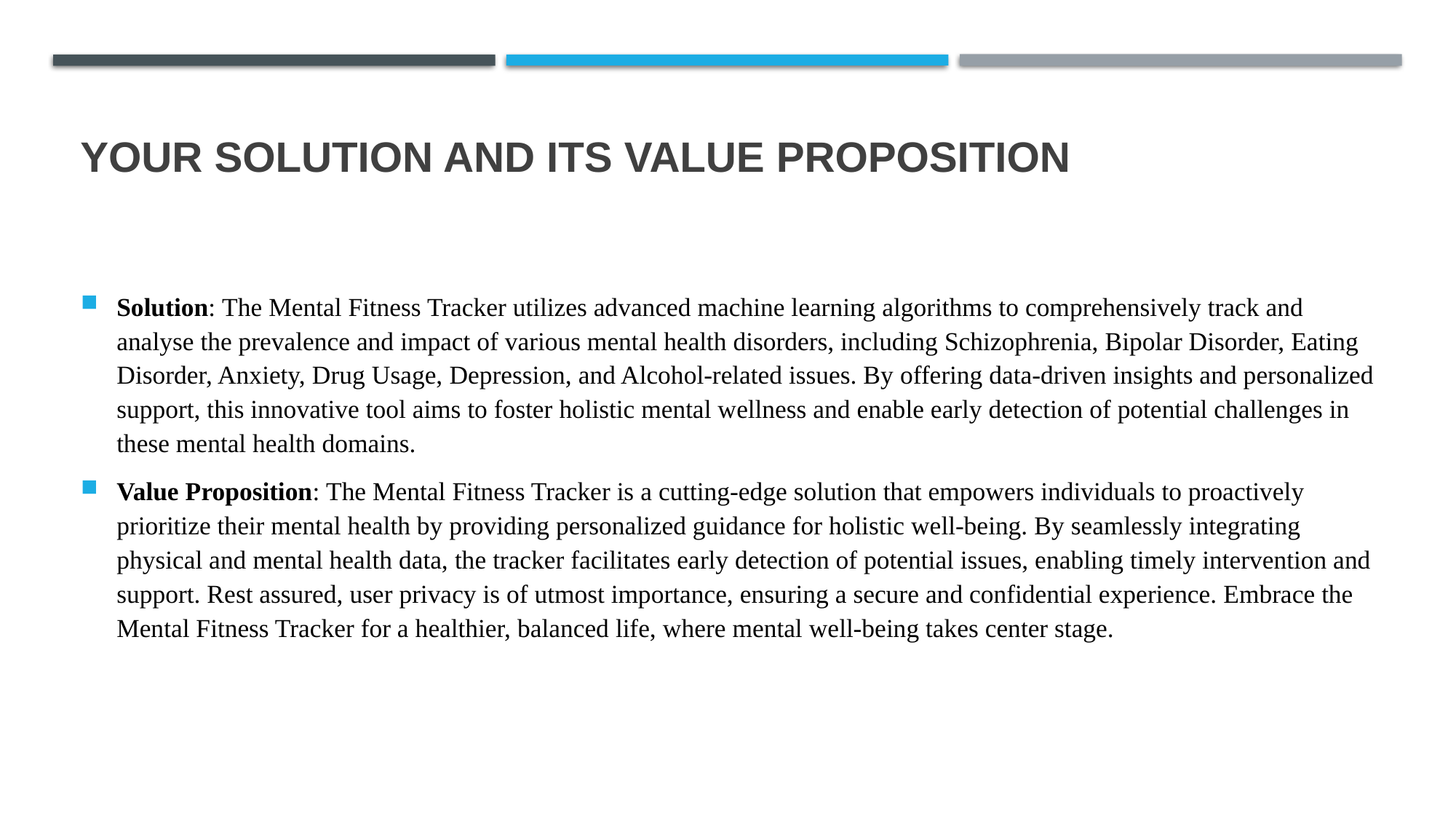

# YOUR SOLUTION AND ITS VALUE PROPOSITION
Solution: The Mental Fitness Tracker utilizes advanced machine learning algorithms to comprehensively track and analyse the prevalence and impact of various mental health disorders, including Schizophrenia, Bipolar Disorder, Eating Disorder, Anxiety, Drug Usage, Depression, and Alcohol-related issues. By offering data-driven insights and personalized support, this innovative tool aims to foster holistic mental wellness and enable early detection of potential challenges in these mental health domains.
Value Proposition: The Mental Fitness Tracker is a cutting-edge solution that empowers individuals to proactively prioritize their mental health by providing personalized guidance for holistic well-being. By seamlessly integrating physical and mental health data, the tracker facilitates early detection of potential issues, enabling timely intervention and support. Rest assured, user privacy is of utmost importance, ensuring a secure and confidential experience. Embrace the Mental Fitness Tracker for a healthier, balanced life, where mental well-being takes center stage.